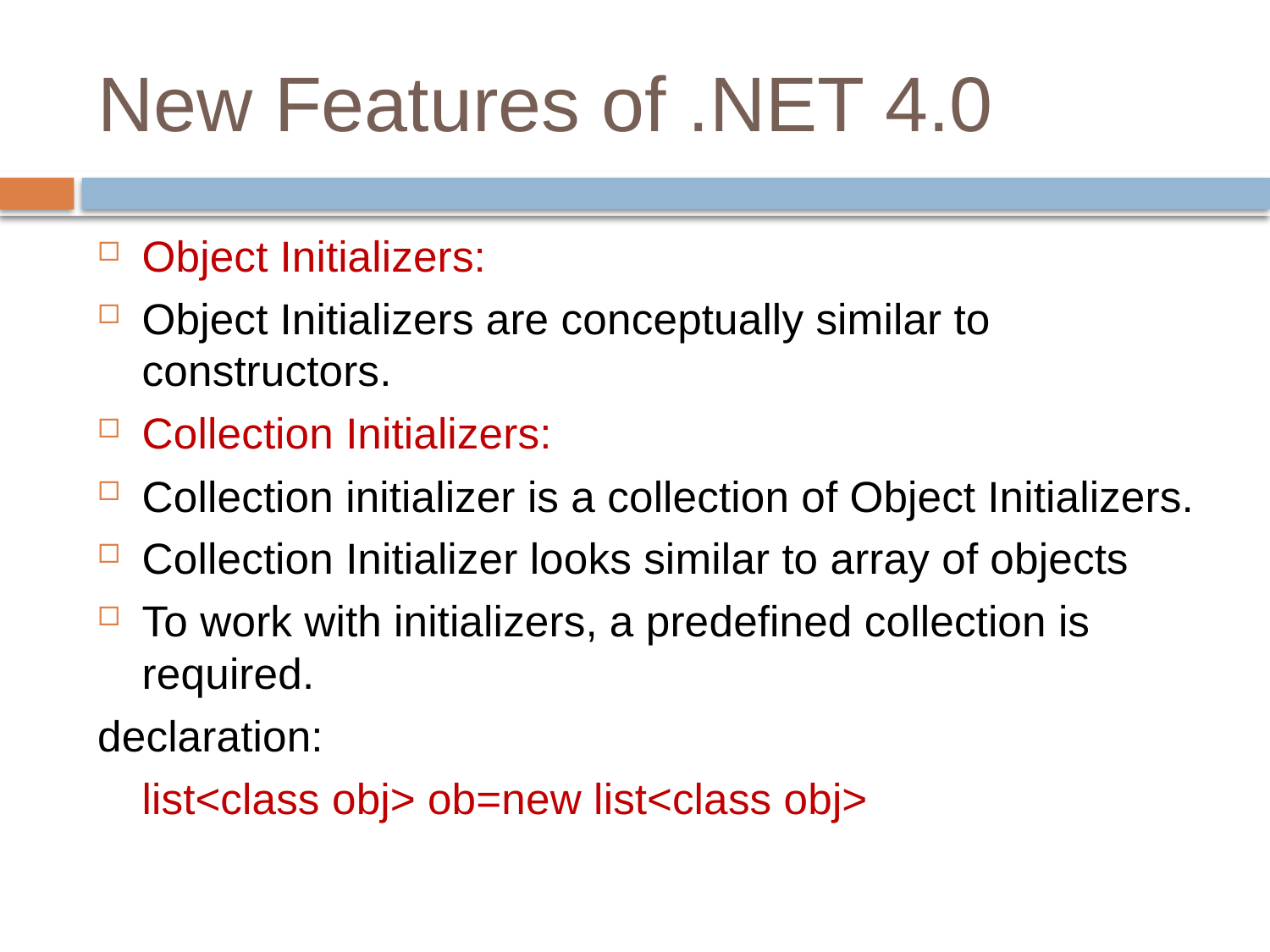

# New Features of .NET 4.0
Object Initializers:
Object Initializers are conceptually similar to constructors.
Collection Initializers:
Collection initializer is a collection of Object Initializers.
Collection Initializer looks similar to array of objects
To work with initializers, a predefined collection is  required.
declaration:
		list<class obj> ob=new list<class obj>